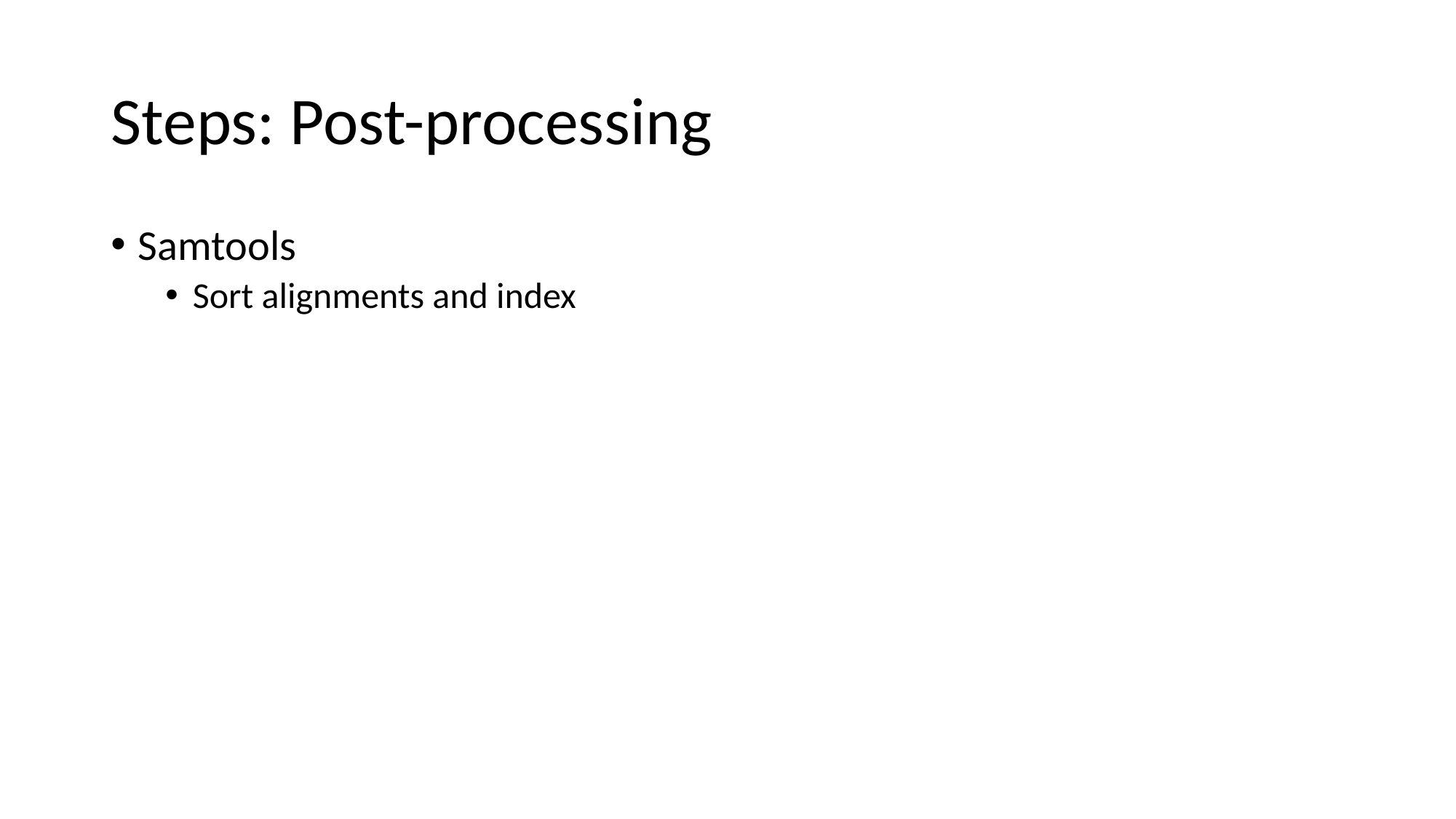

# Steps: Post-processing
Samtools
Sort alignments and index